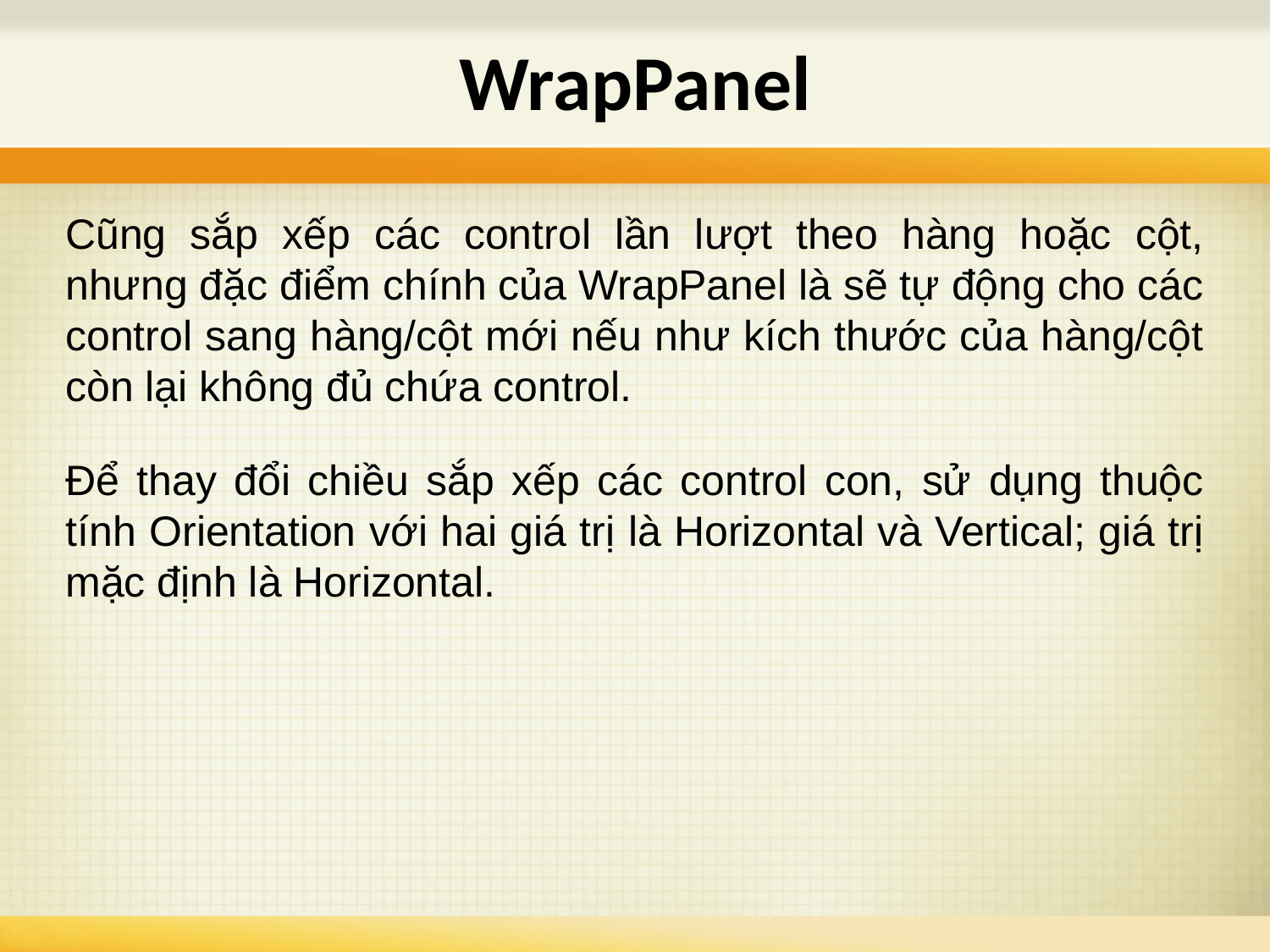

# WrapPanel
Cũng sắp xếp các control lần lượt theo hàng hoặc cột, nhưng đặc điểm chính của WrapPanel là sẽ tự động cho các control sang hàng/cột mới nếu như kích thước của hàng/cột còn lại không đủ chứa control.
Để thay đổi chiều sắp xếp các control con, sử dụng thuộc tính Orientation với hai giá trị là Horizontal và Vertical; giá trị mặc định là Horizontal.